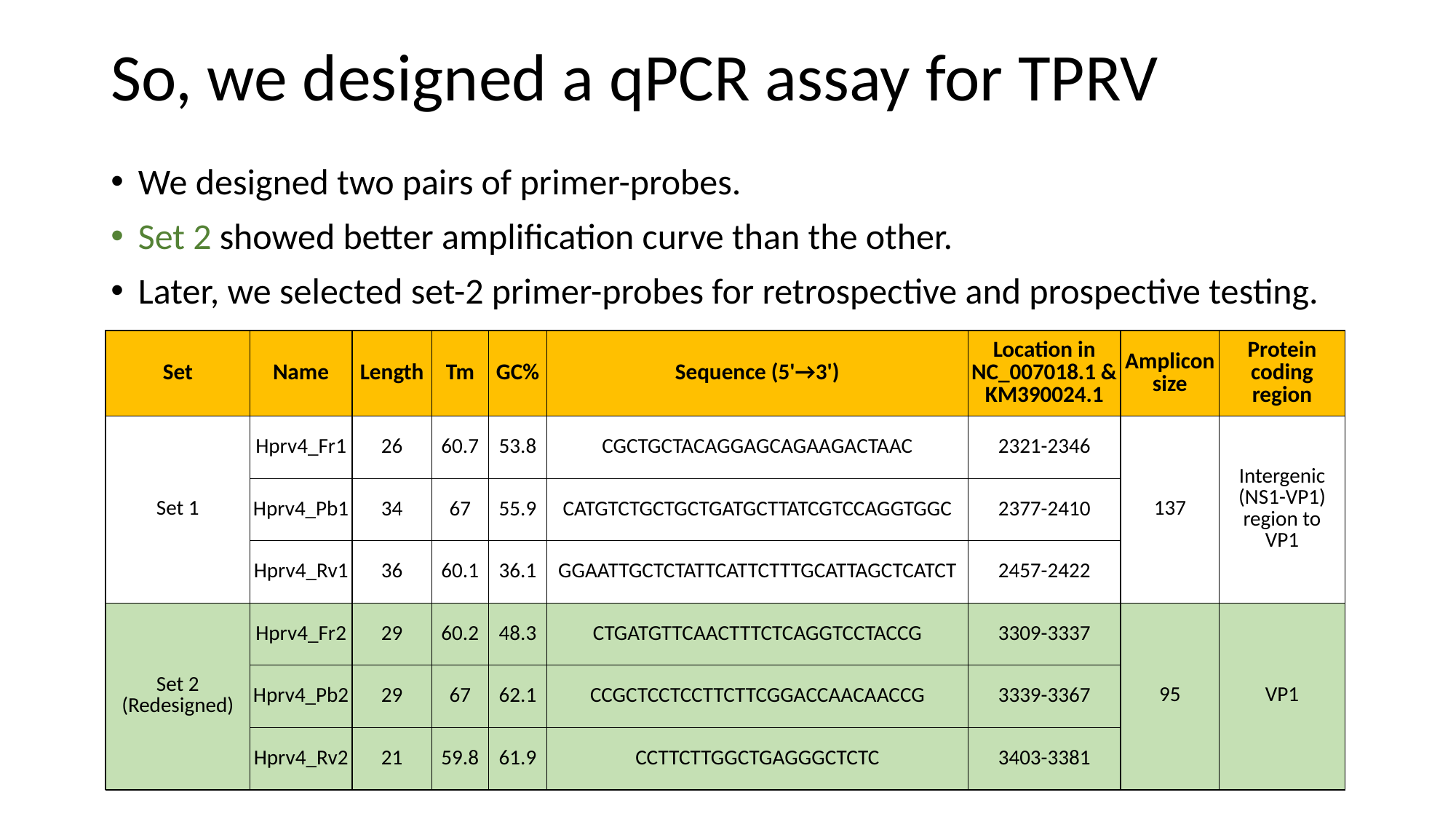

# So, we designed a qPCR assay for TPRV
We designed two pairs of primer-probes.
Set 2 showed better amplification curve than the other.
Later, we selected set-2 primer-probes for retrospective and prospective testing.
| Set | Name | Length | Tm | GC% | Sequence (5'→3') | Location in NC\_007018.1 & KM390024.1 | Amplicon size | Protein coding region |
| --- | --- | --- | --- | --- | --- | --- | --- | --- |
| Set 1 | Hprv4\_Fr1 | 26 | 60.7 | 53.8 | CGCTGCTACAGGAGCAGAAGACTAAC | 2321-2346 | 137 | Intergenic (NS1-VP1) region to VP1 |
|  | Hprv4\_Pb1 | 34 | 67 | 55.9 | CATGTCTGCTGCTGATGCTTATCGTCCAGGTGGC | 2377-2410 |  |  |
|  | Hprv4\_Rv1 | 36 | 60.1 | 36.1 | GGAATTGCTCTATTCATTCTTTGCATTAGCTCATCT | 2457-2422 |  |  |
| Set 2 (Redesigned) | Hprv4\_Fr2 | 29 | 60.2 | 48.3 | CTGATGTTCAACTTTCTCAGGTCCTACCG | 3309-3337 | 95 | VP1 |
|  | Hprv4\_Pb2 | 29 | 67 | 62.1 | CCGCTCCTCCTTCTTCGGACCAACAACCG | 3339-3367 |  |  |
|  | Hprv4\_Rv2 | 21 | 59.8 | 61.9 | CCTTCTTGGCTGAGGGCTCTC | 3403-3381 |  |  |